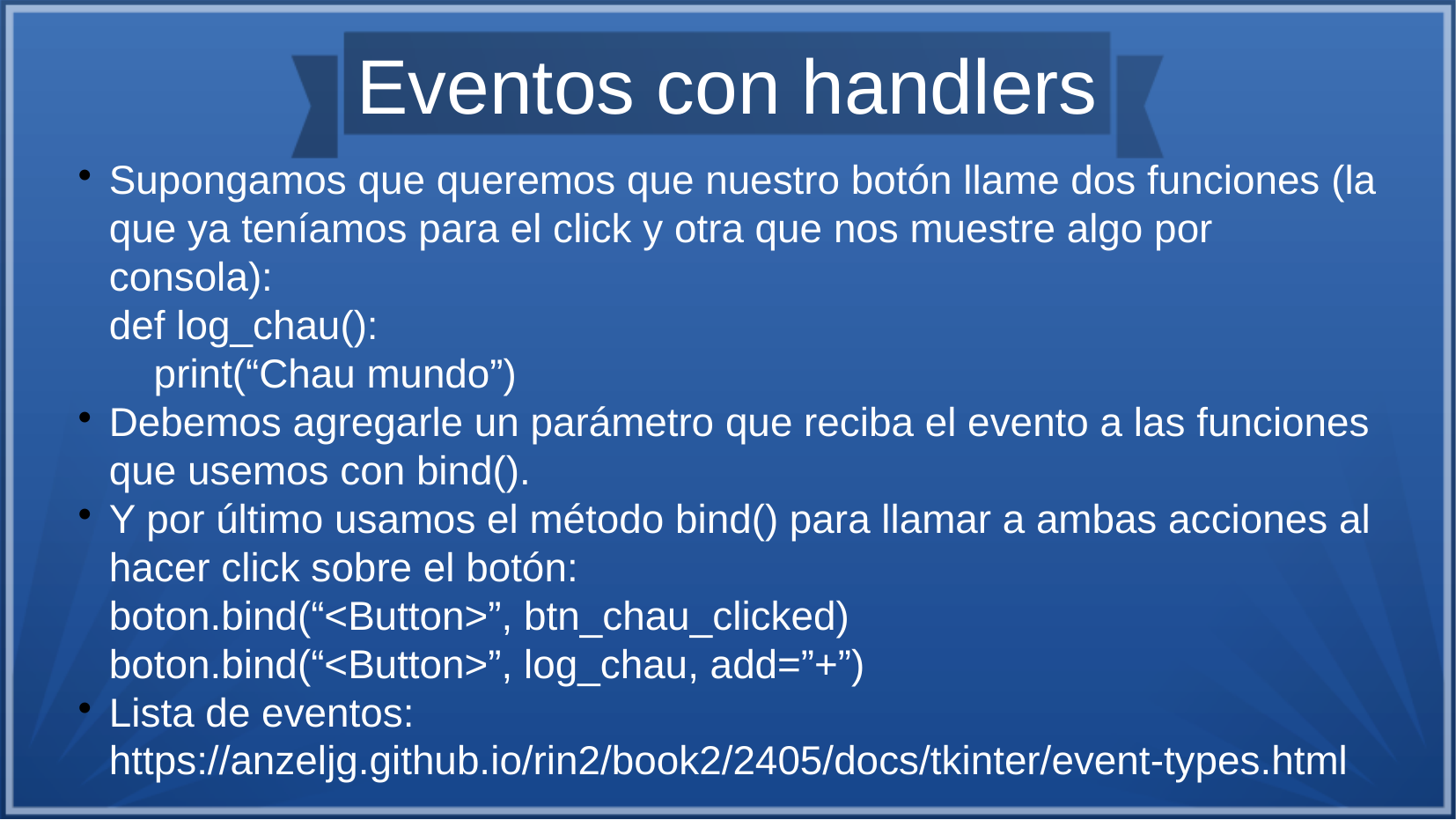

# Eventos con handlers
Supongamos que queremos que nuestro botón llame dos funciones (la que ya teníamos para el click y otra que nos muestre algo por consola):
def log_chau():
    print(“Chau mundo”)
Debemos agregarle un parámetro que reciba el evento a las funciones que usemos con bind().
Y por último usamos el método bind() para llamar a ambas acciones al hacer click sobre el botón:
boton.bind(“<Button>”, btn_chau_clicked)
boton.bind(“<Button>”, log_chau, add=”+”)
Lista de eventos: https://anzeljg.github.io/rin2/book2/2405/docs/tkinter/event-types.html